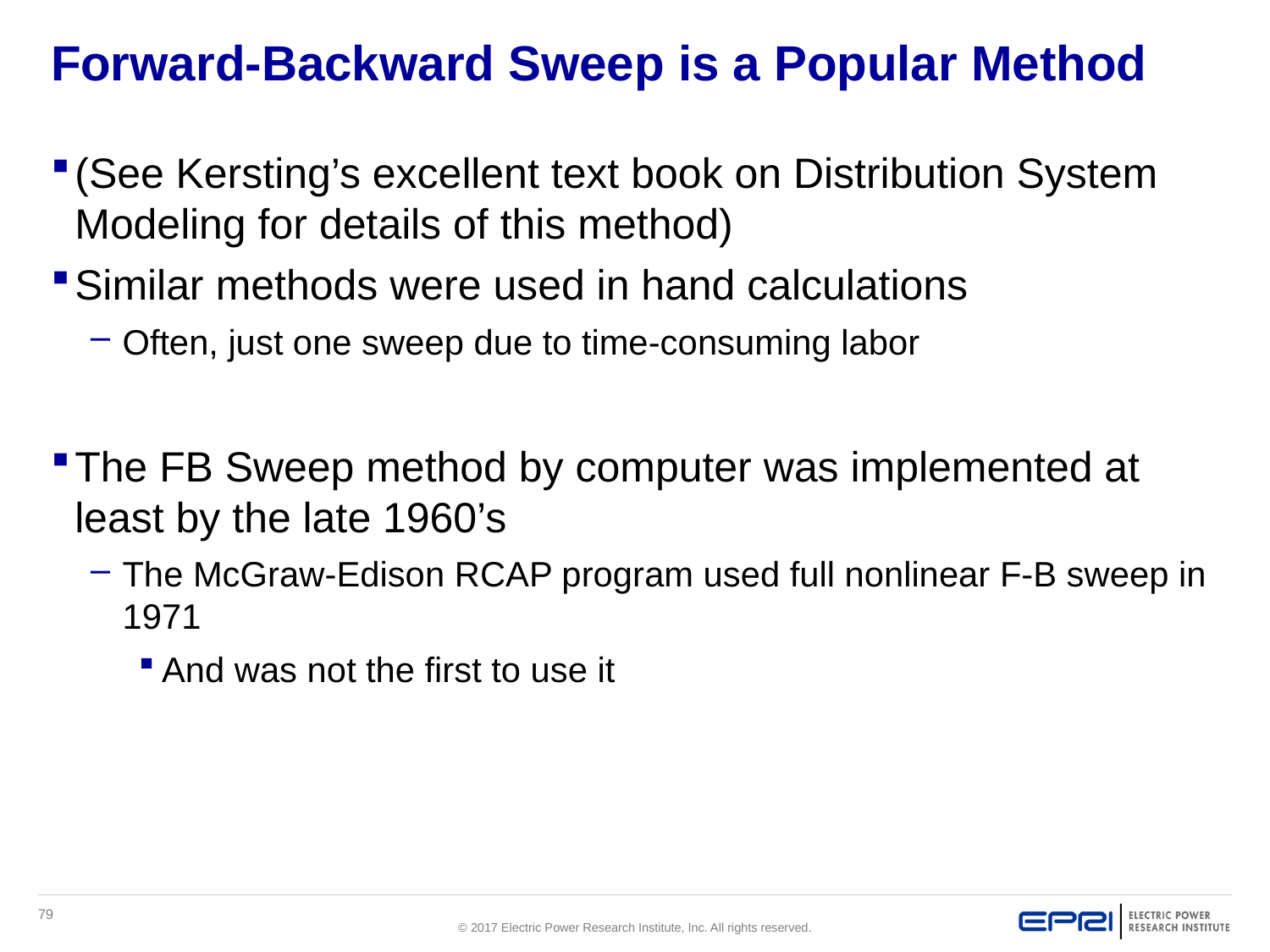

# Forward-Backward Sweep is a Popular Method
(See Kersting’s excellent text book on Distribution System Modeling for details of this method)
Similar methods were used in hand calculations
Often, just one sweep due to time-consuming labor

The FB Sweep method by computer was implemented at least by the late 1960’s
The McGraw-Edison RCAP program used full nonlinear F-B sweep in 1971
And was not the first to use it